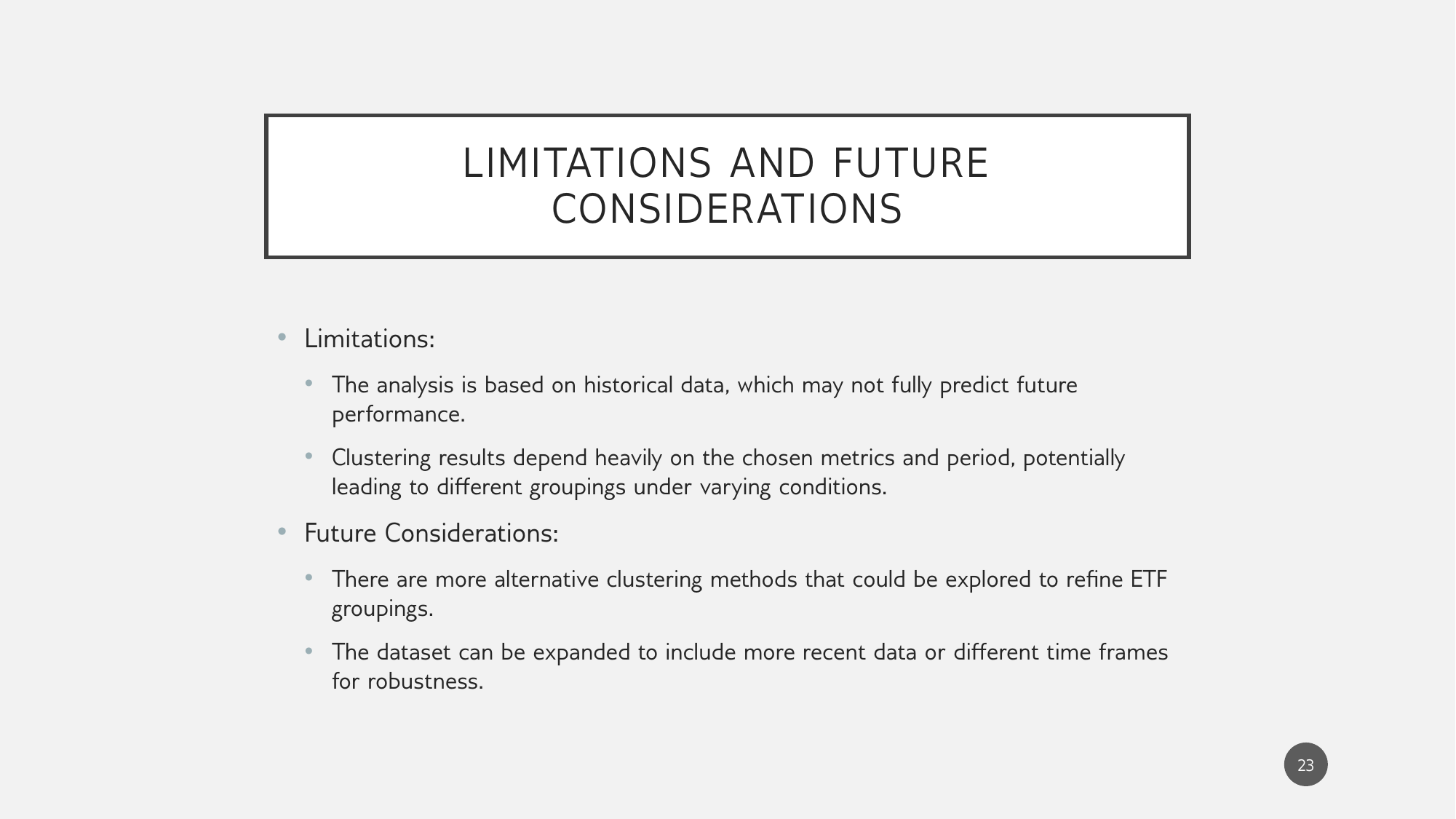

# Limitations and Future Considerations
Limitations:
The analysis is based on historical data, which may not fully predict future performance.
Clustering results depend heavily on the chosen metrics and period, potentially leading to different groupings under varying conditions.
Future Considerations:
There are more alternative clustering methods that could be explored to refine ETF groupings.
The dataset can be expanded to include more recent data or different time frames for robustness.
23